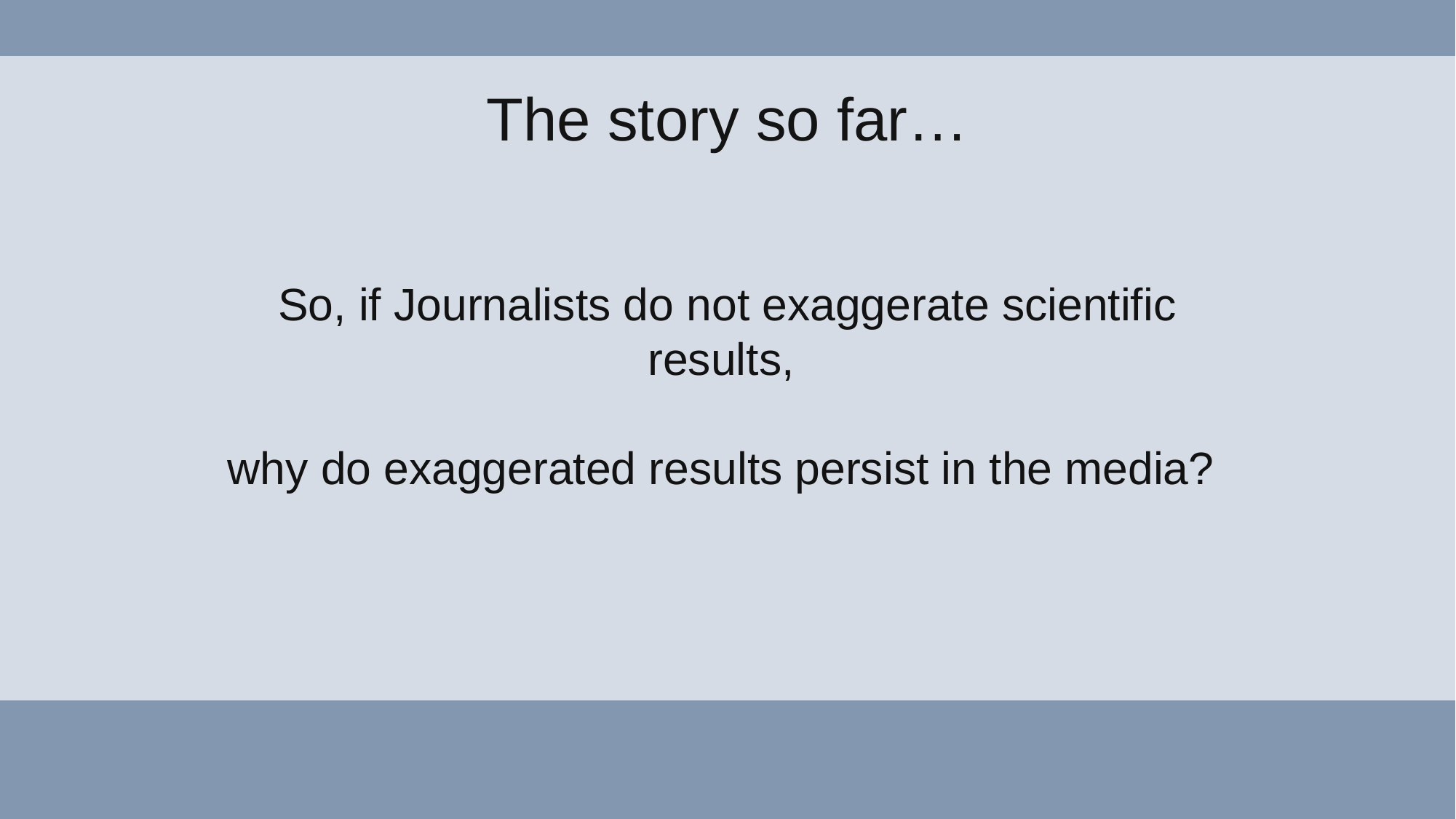

The story so far…
So, if Journalists do not exaggerate scientific results,
why do exaggerated results persist in the media?